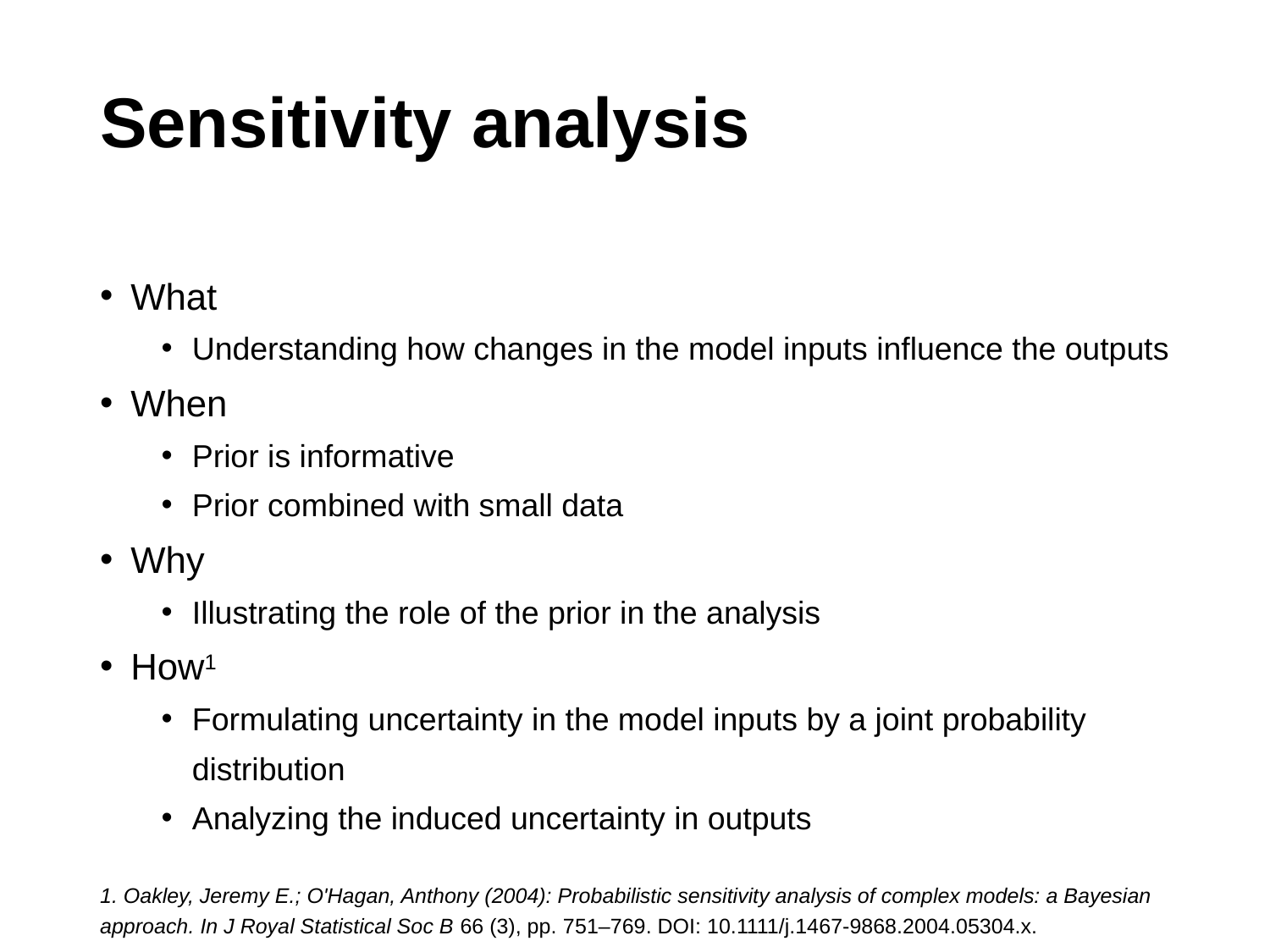

# Sensitivity analysis

What
Understanding how changes in the model inputs influence the outputs
When
Prior is informative
Prior combined with small data
Why
Illustrating the role of the prior in the analysis
How1
Formulating uncertainty in the model inputs by a joint probability distribution
Analyzing the induced uncertainty in outputs

1. Oakley, Jeremy E.; O'Hagan, Anthony (2004): Probabilistic sensitivity analysis of complex models: a Bayesian approach. In J Royal Statistical Soc B 66 (3), pp. 751–769. DOI: 10.1111/j.1467-9868.2004.05304.x.